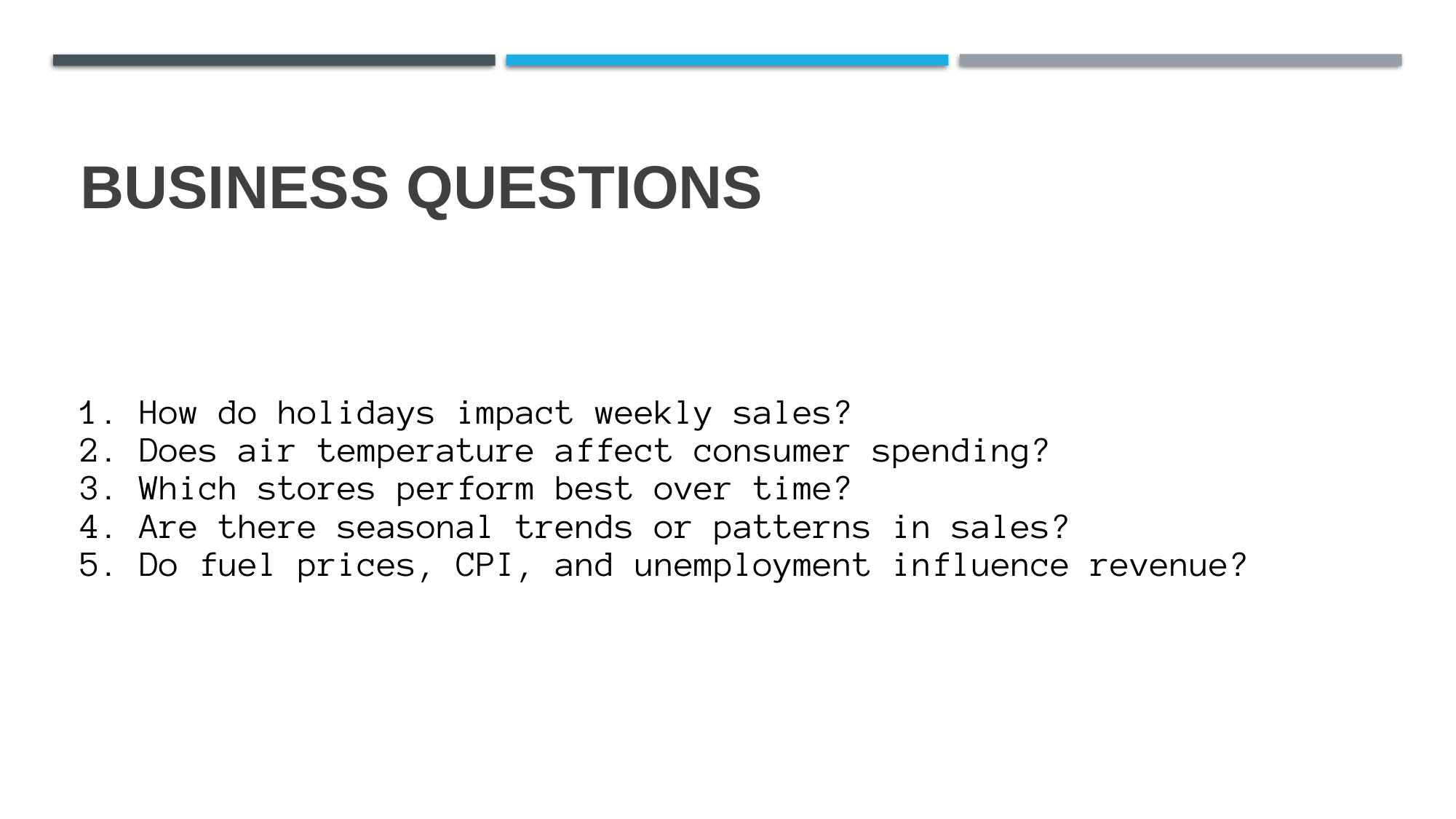

# Business Questions
1. How do holidays impact weekly sales?
2. Does air temperature affect consumer spending?
3. Which stores perform best over time?
4. Are there seasonal trends or patterns in sales?
5. Do fuel prices, CPI, and unemployment influence revenue?